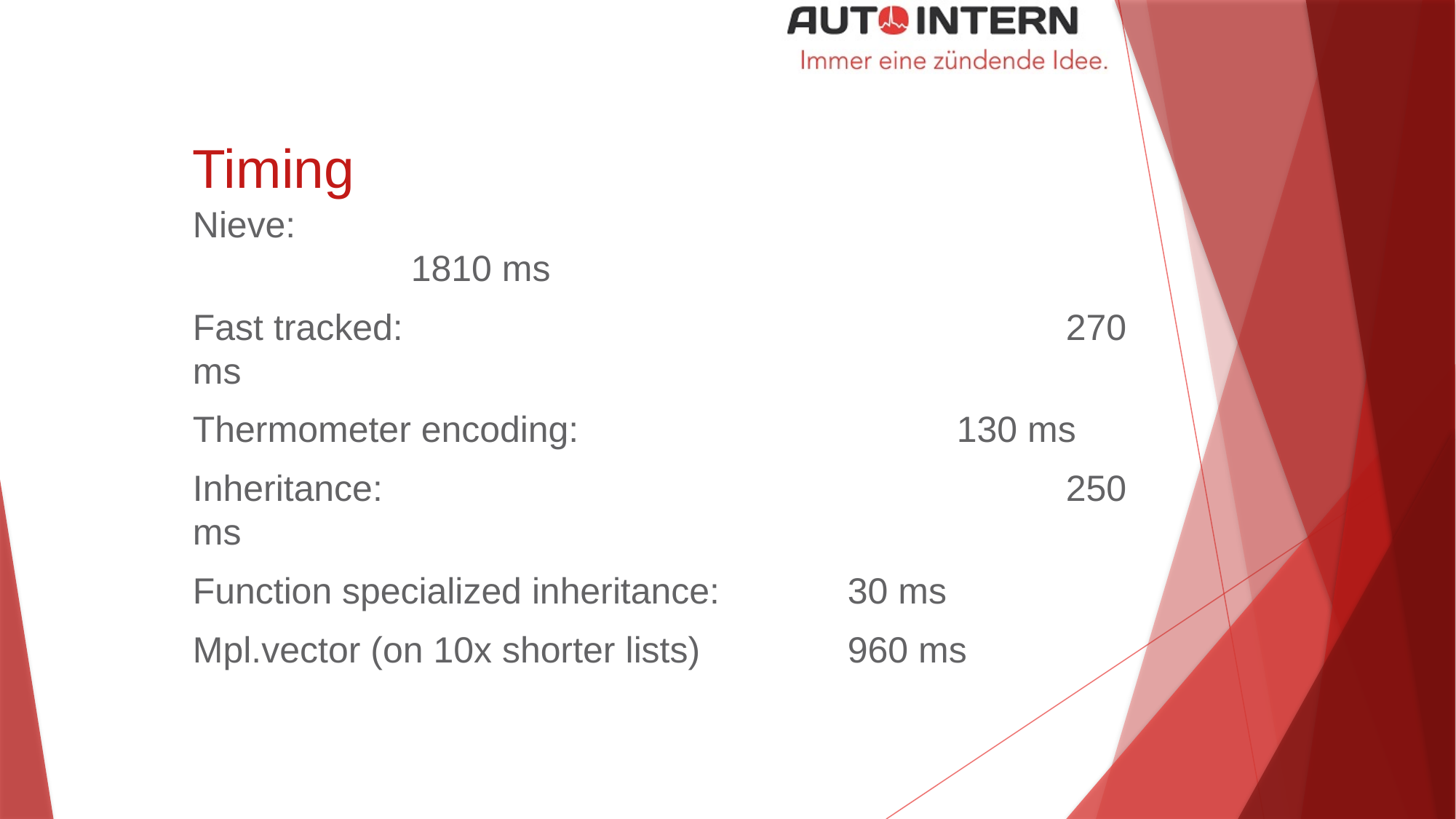

# Timing
Nieve: 									1810 ms
Fast tracked:							270 ms
Thermometer encoding:				130 ms
Inheritance:							250 ms
Function specialized inheritance:		30 ms
Mpl.vector (on 10x shorter lists)		960 ms